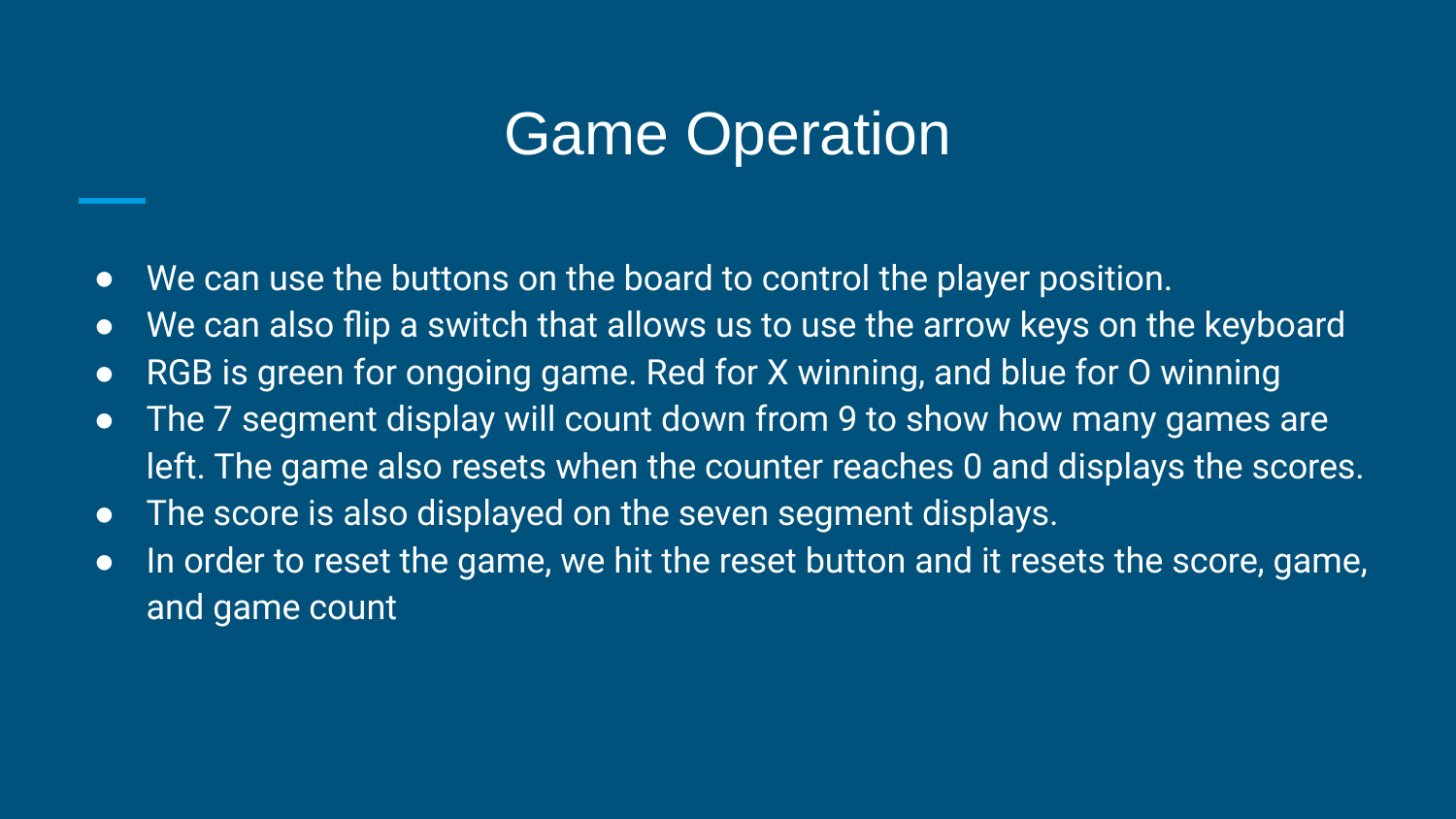

# Game Operation
We can use the buttons on the board to control the player position.
We can also flip a switch that allows us to use the arrow keys on the keyboard
RGB is green for ongoing game. Red for X winning, and blue for O winning
The 7 segment display will count down from 9 to show how many games are left. The game also resets when the counter reaches 0 and displays the scores.
The score is also displayed on the seven segment displays.
In order to reset the game, we hit the reset button and it resets the score, game, and game count